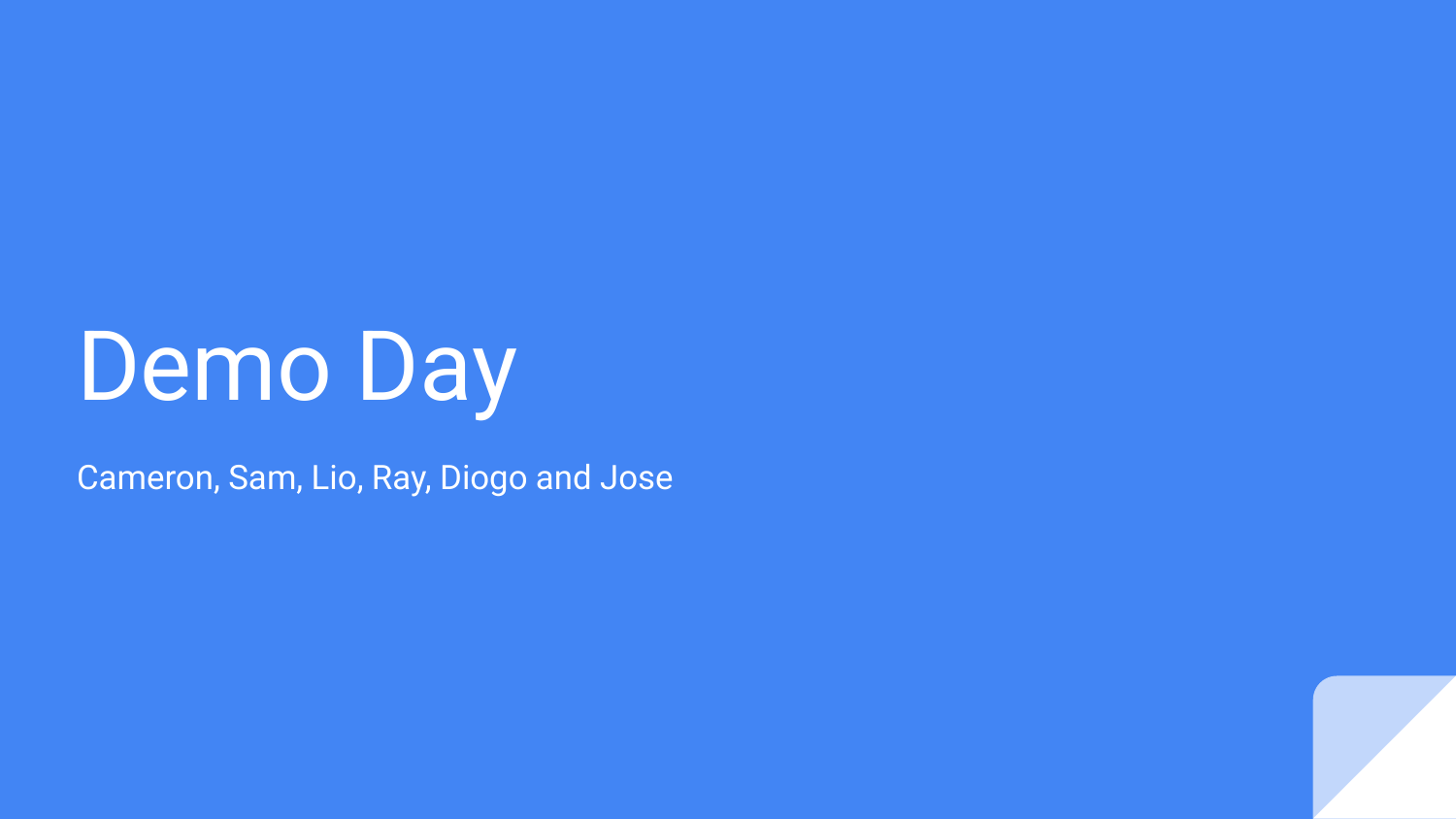

# Demo Day
Cameron, Sam, Lio, Ray, Diogo and Jose